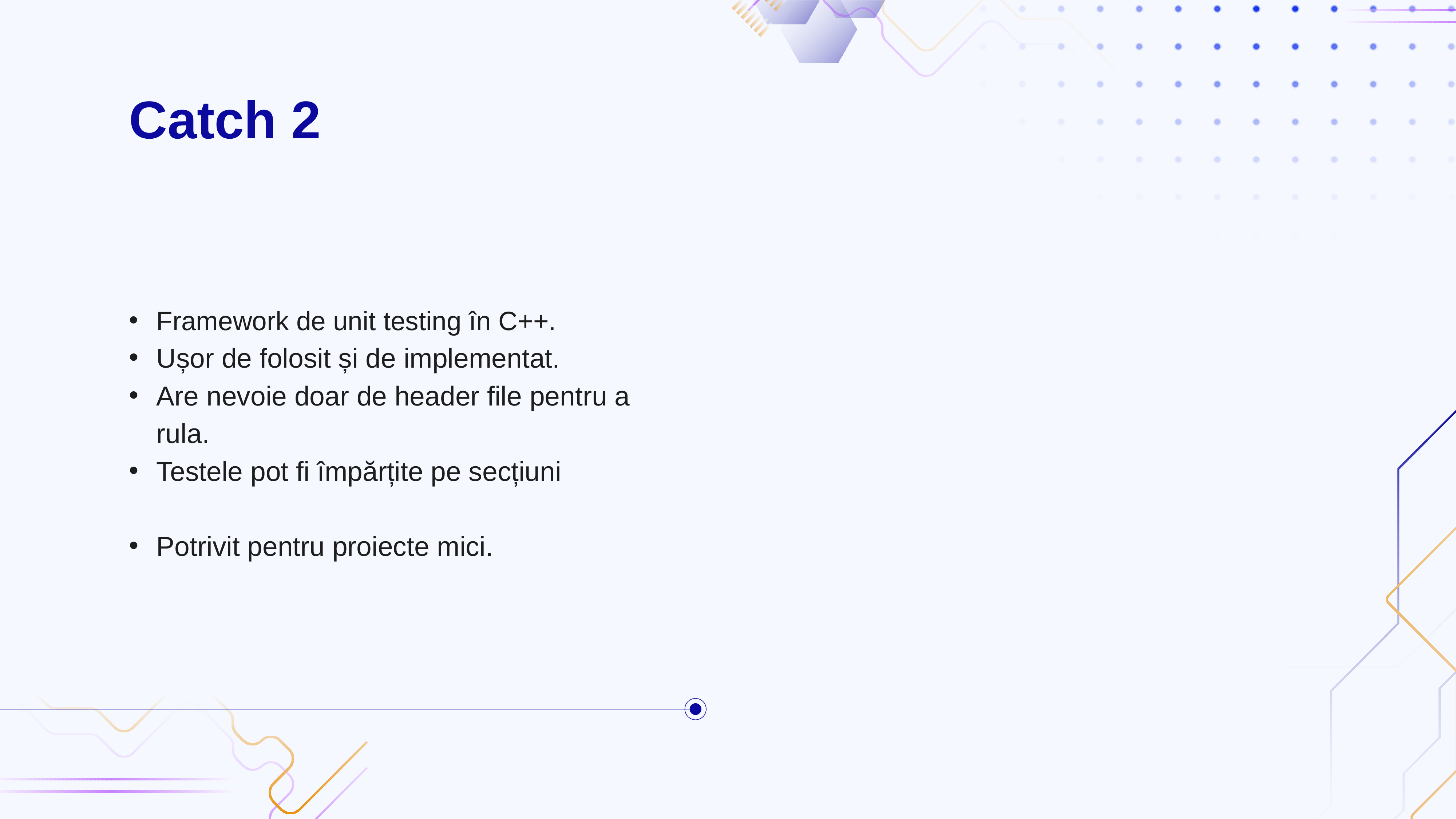

# Catch 2
Framework de unit testing în C++.
Ușor de folosit și de implementat.
Are nevoie doar de header file pentru a rula.
Testele pot fi împărțite pe secțiuni

Potrivit pentru proiecte mici.